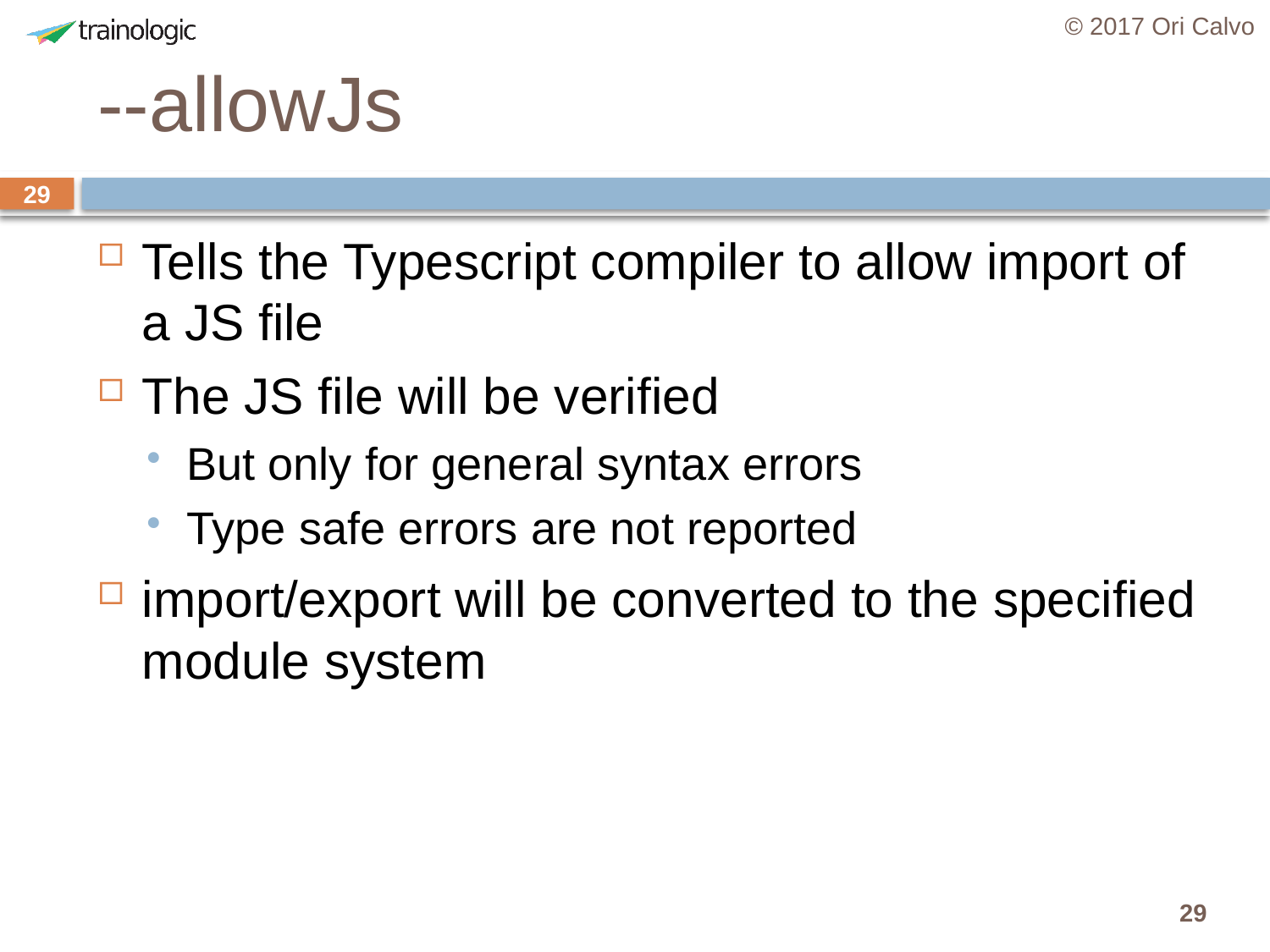

© 2017 Ori Calvo
# --allowJs
29
Tells the Typescript compiler to allow import of a JS file
The JS file will be verified
But only for general syntax errors
Type safe errors are not reported
import/export will be converted to the specified module system